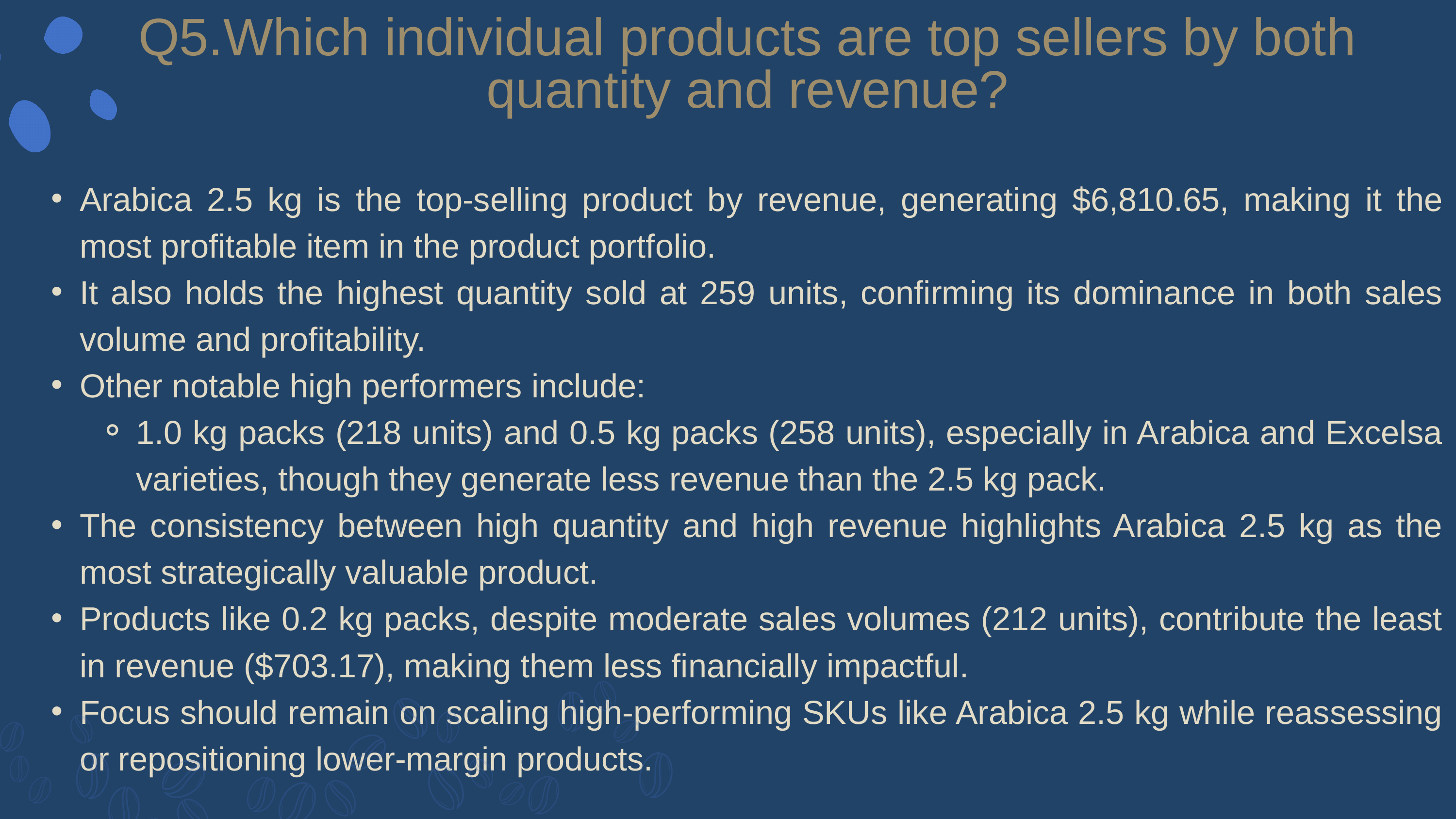

Q5.Which individual products are top sellers by both quantity and revenue?

Arabica 2.5 kg is the top-selling product by revenue, generating $6,810.65, making it the most profitable item in the product portfolio.
It also holds the highest quantity sold at 259 units, confirming its dominance in both sales volume and profitability.
Other notable high performers include:
1.0 kg packs (218 units) and 0.5 kg packs (258 units), especially in Arabica and Excelsa varieties, though they generate less revenue than the 2.5 kg pack.
The consistency between high quantity and high revenue highlights Arabica 2.5 kg as the most strategically valuable product.
Products like 0.2 kg packs, despite moderate sales volumes (212 units), contribute the least in revenue ($703.17), making them less financially impactful.
Focus should remain on scaling high-performing SKUs like Arabica 2.5 kg while reassessing or repositioning lower-margin products.